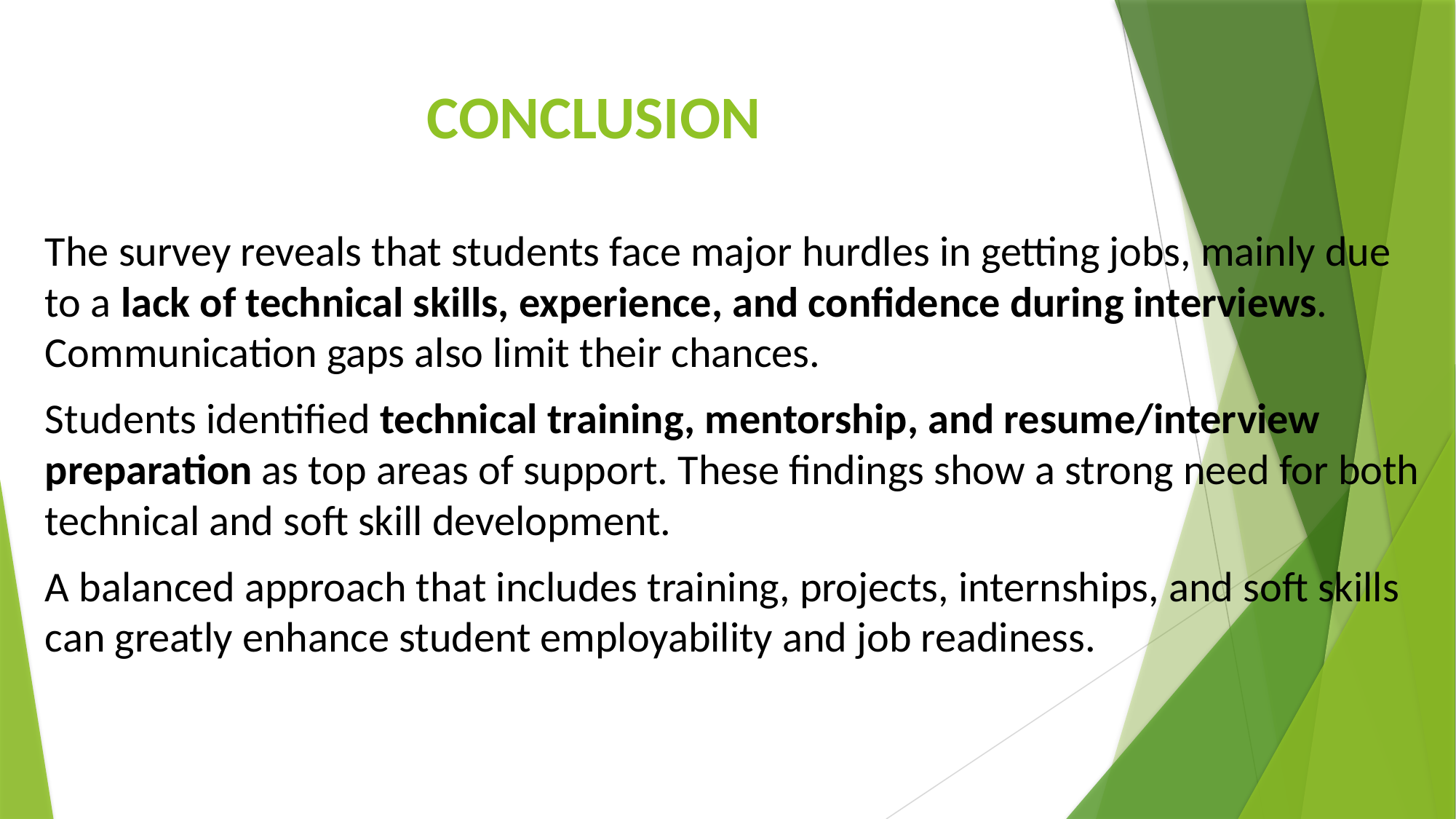

# CONCLUSION
The survey reveals that students face major hurdles in getting jobs, mainly due to a lack of technical skills, experience, and confidence during interviews. Communication gaps also limit their chances.
Students identified technical training, mentorship, and resume/interview preparation as top areas of support. These findings show a strong need for both technical and soft skill development.
A balanced approach that includes training, projects, internships, and soft skills can greatly enhance student employability and job readiness.